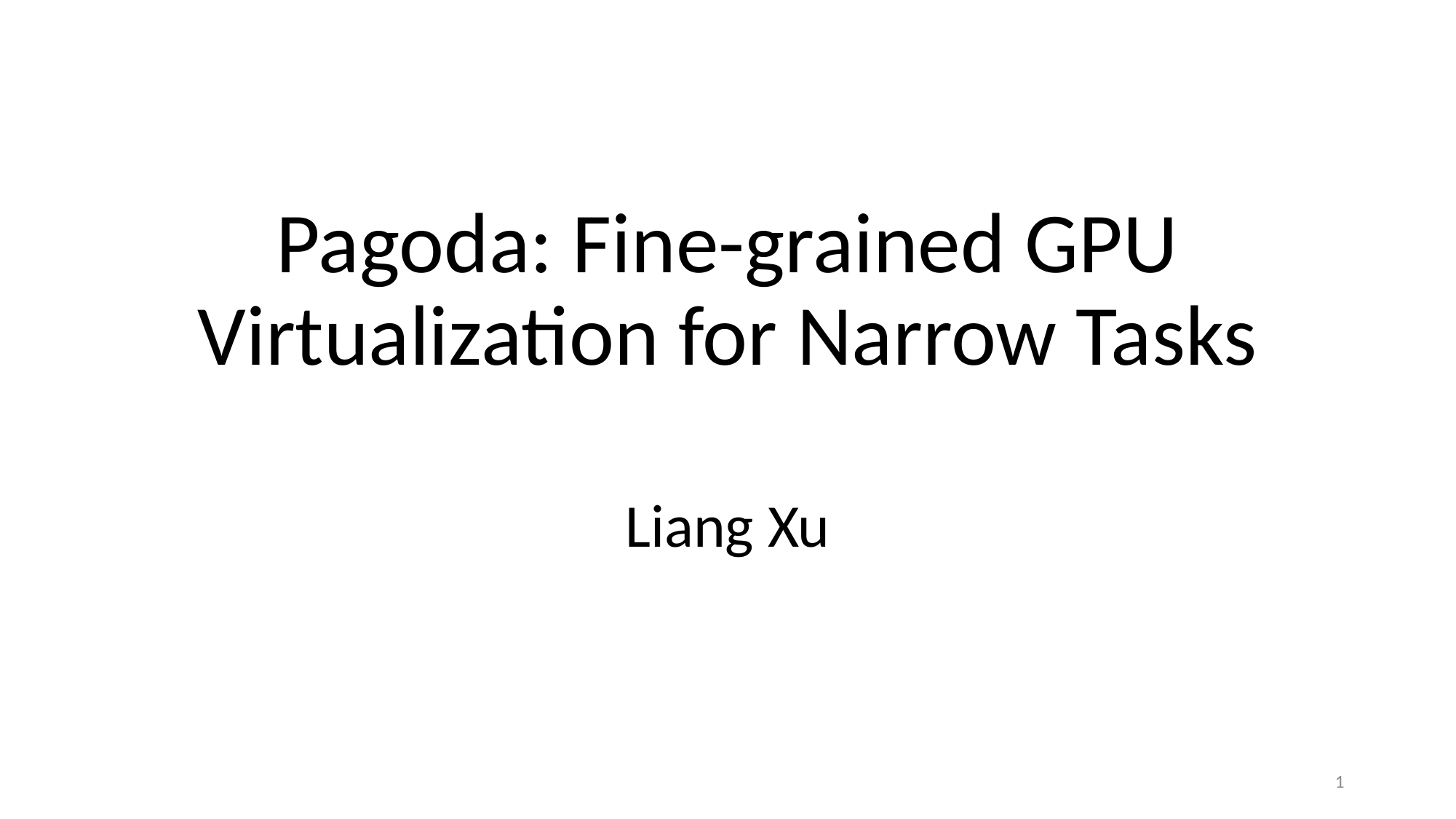

# Pagoda: Fine-grained GPU Virtualization for Narrow Tasks

Liang Xu

1